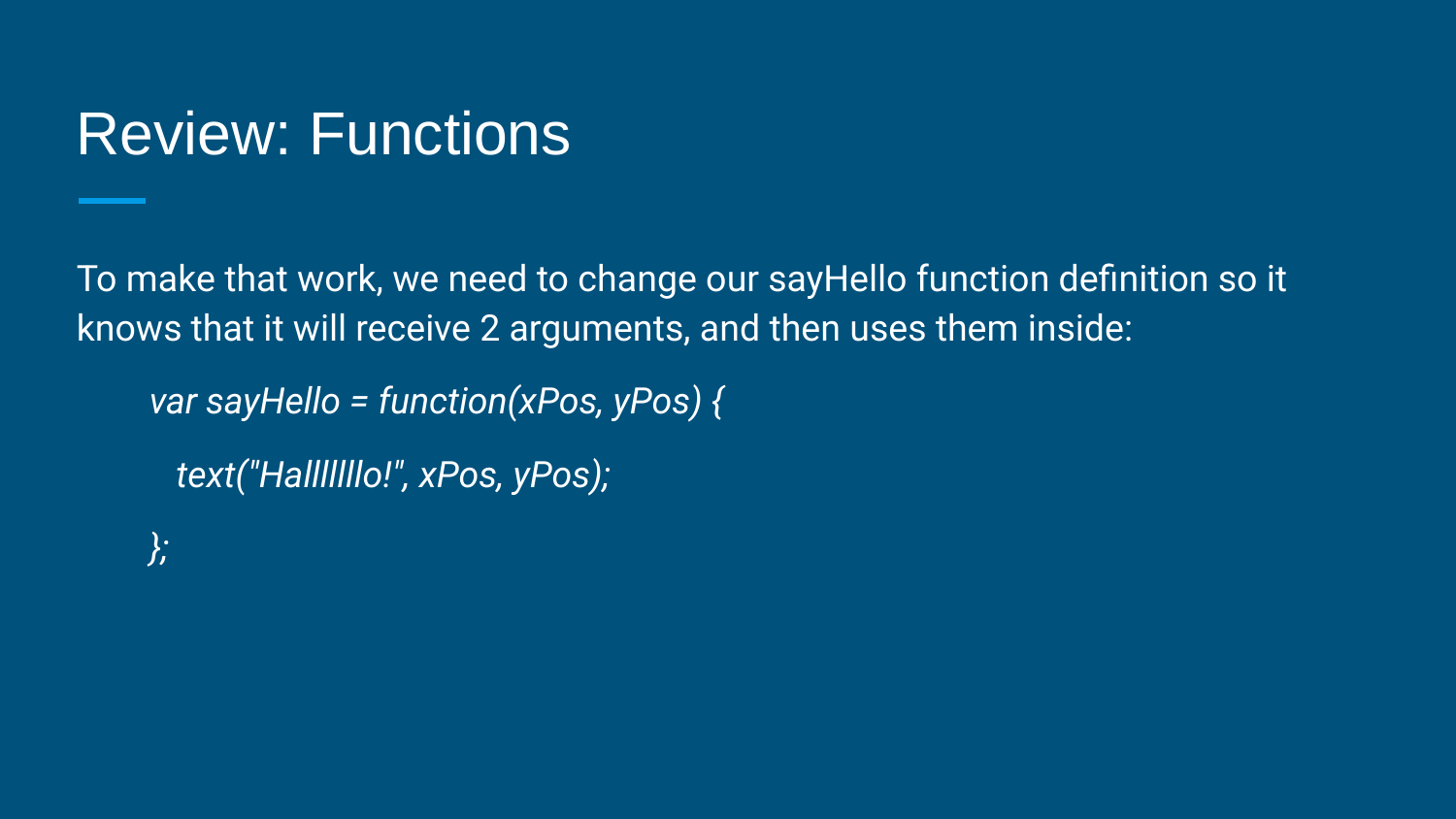

# Review: Functions
To make that work, we need to change our sayHello function definition so it knows that it will receive 2 arguments, and then uses them inside:
var sayHello = function(xPos, yPos) {
   text("Halllllllo!", xPos, yPos);
};